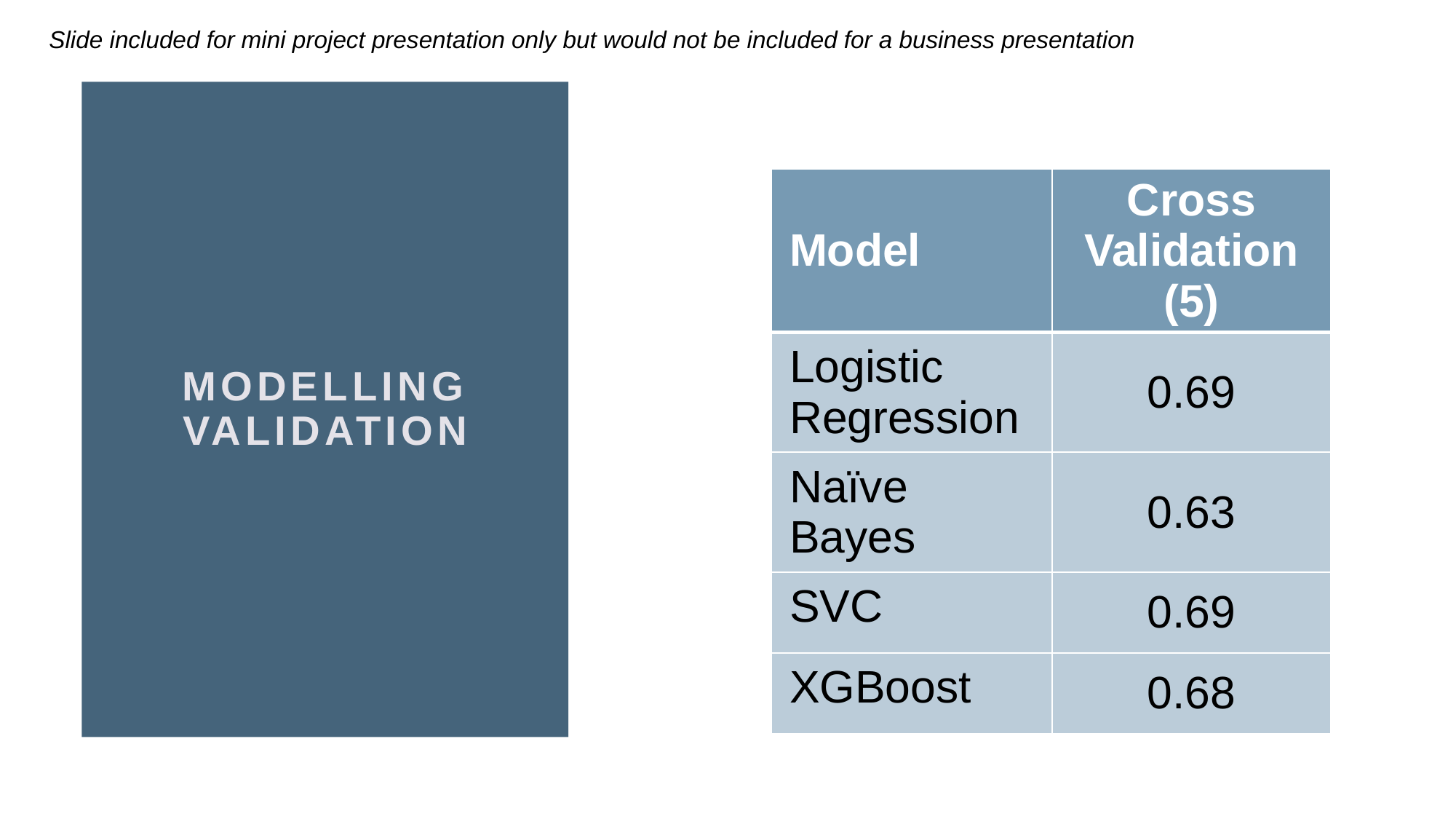

Slide included for mini project presentation only but would not be included for a business presentation

# Modelling Validation
| Model | Cross Validation (5) |
| --- | --- |
| Logistic Regression | 0.69 |
| Naïve Bayes | 0.63 |
| SVC | 0.69 |
| XGBoost | 0.68 |